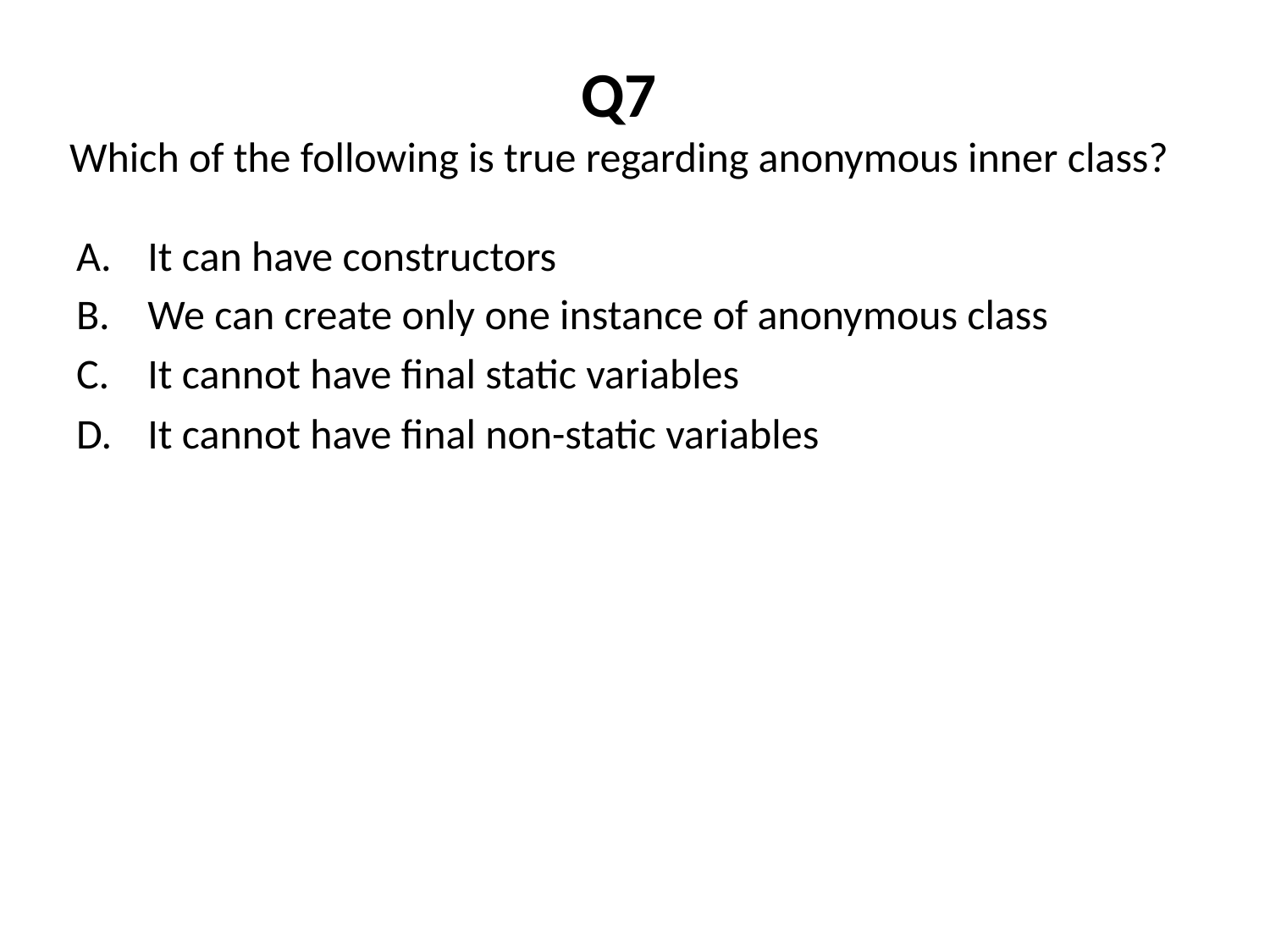

# Q7 Which of the following is true regarding anonymous inner class?
It can have constructors
We can create only one instance of anonymous class
It cannot have final static variables
It cannot have final non-static variables